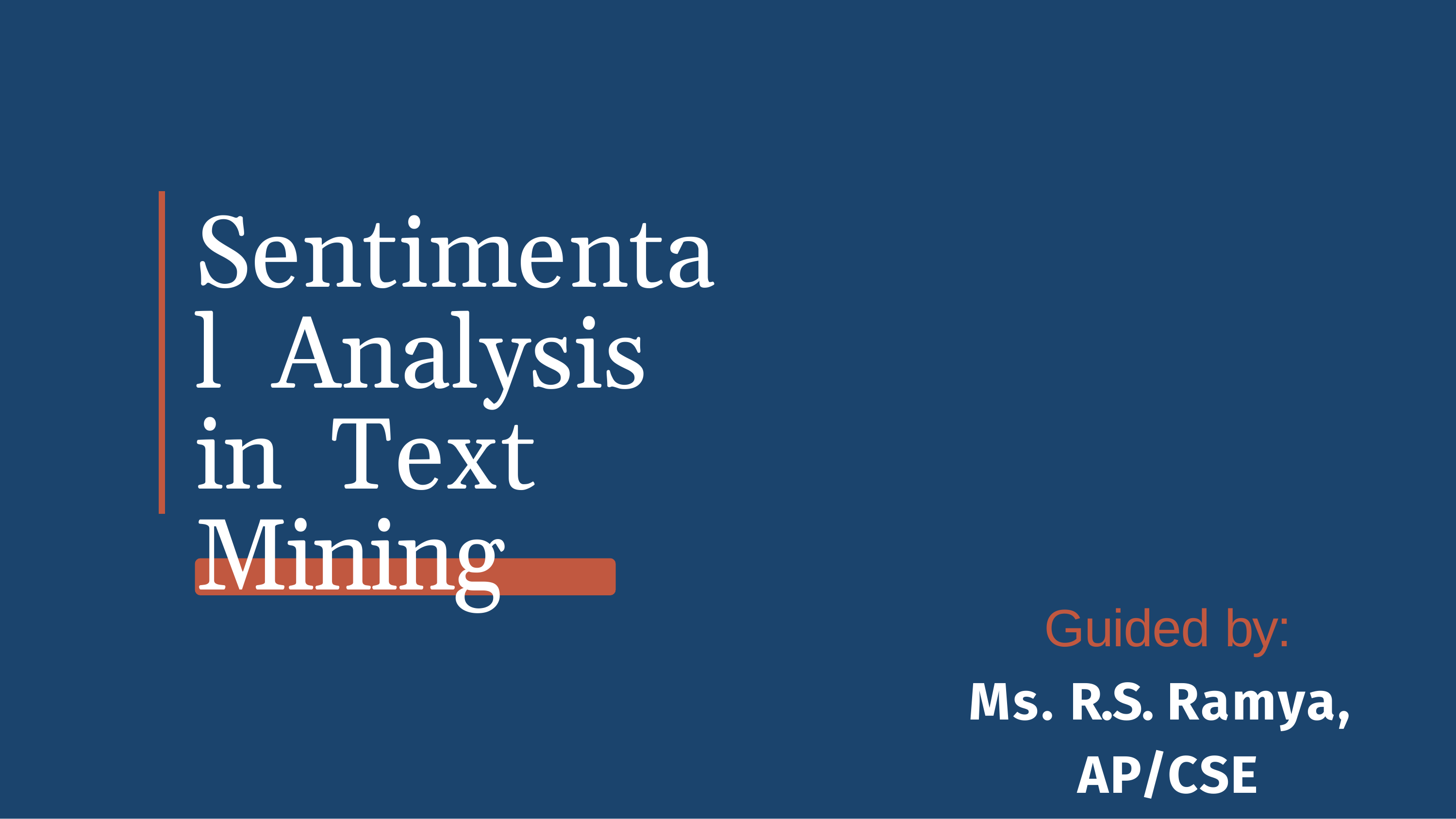

# Sentimental  Analysis in  Text Mining

Guided by:
Ms. R.S. Ramya,  AP/CSE